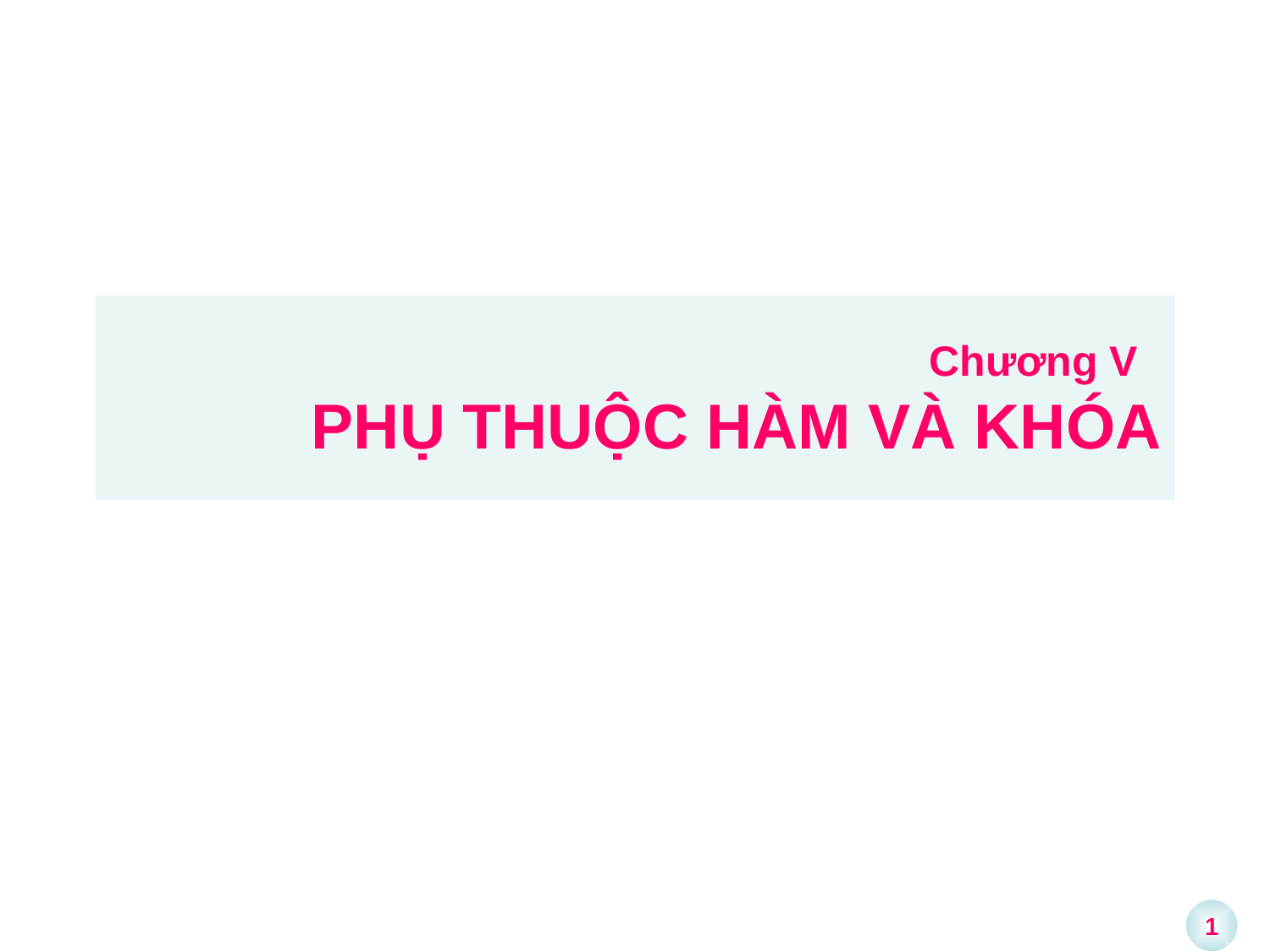

# Chương V PHỤ THUỘC HÀM VÀ KHÓA